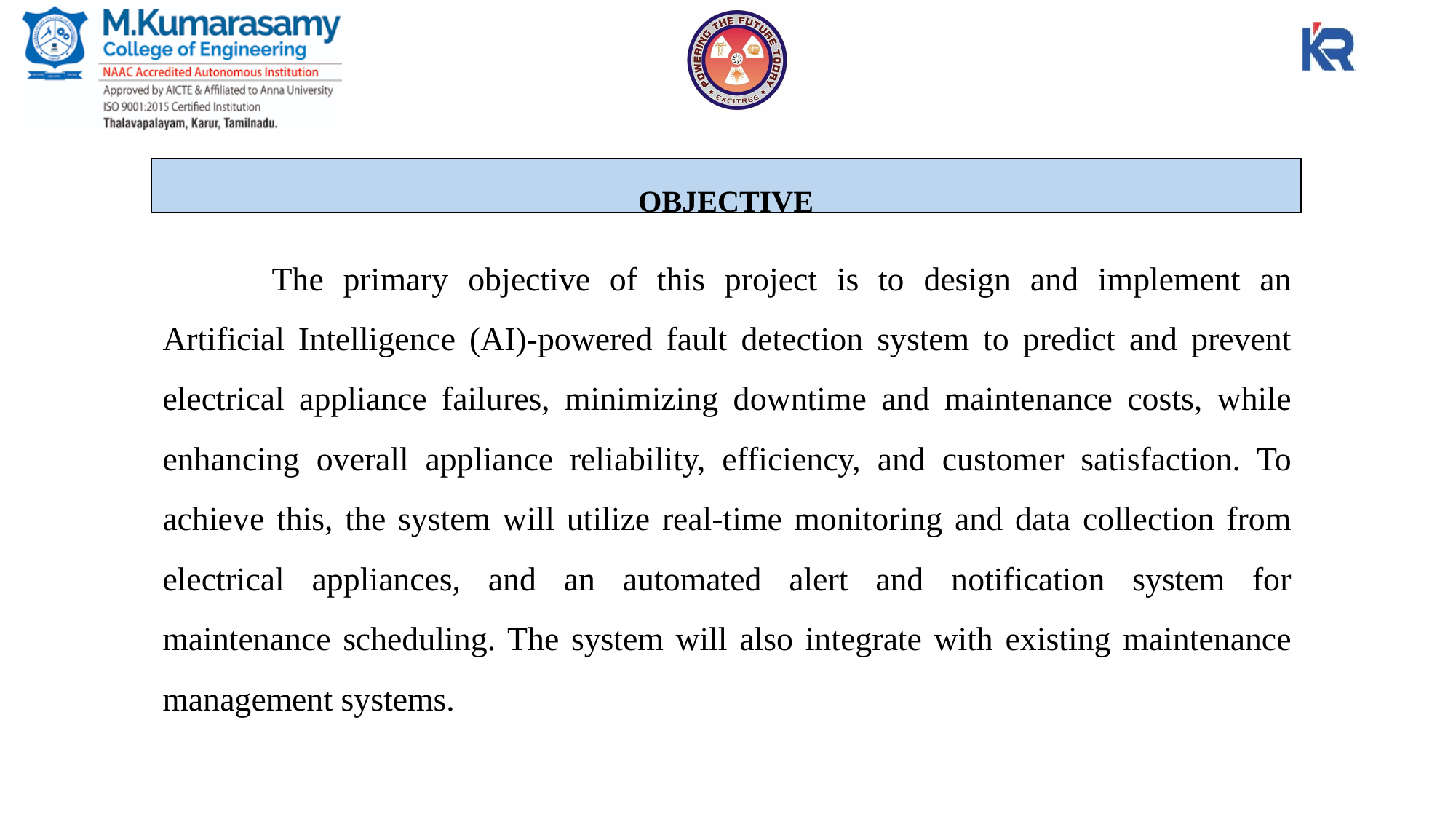

OBJECTIVE

	The primary objective of this project is to design and implement an Artificial Intelligence (AI)-powered fault detection system to predict and prevent electrical appliance failures, minimizing downtime and maintenance costs, while enhancing overall appliance reliability, efficiency, and customer satisfaction. To achieve this, the system will utilize real-time monitoring and data collection from electrical appliances, and an automated alert and notification system for maintenance scheduling. The system will also integrate with existing maintenance management systems.